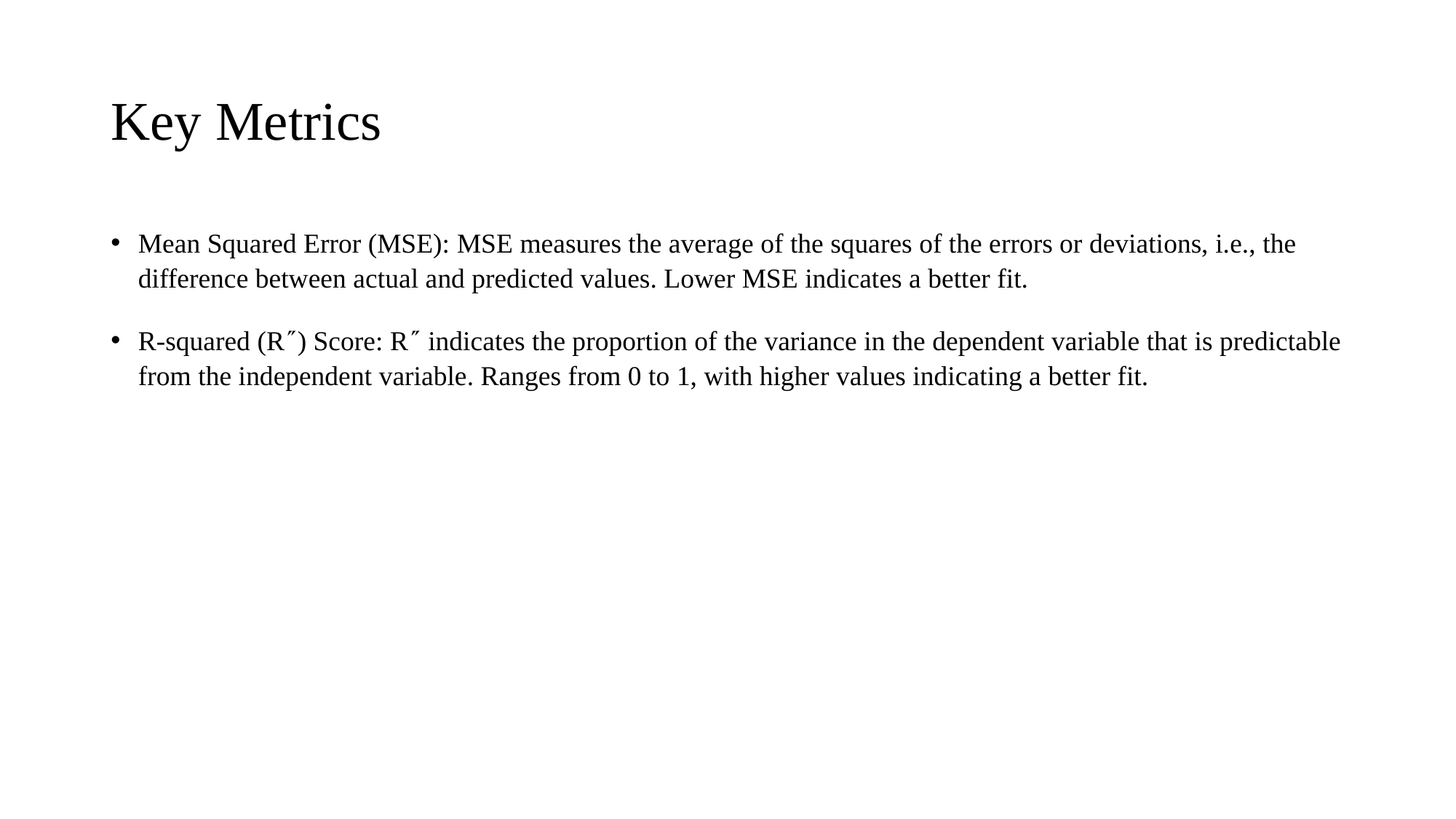

# Key Metrics
Mean Squared Error (MSE): MSE measures the average of the squares of the errors or deviations, i.e., the difference between actual and predicted values. Lower MSE indicates a better fit.
R-squared (R″) Score: R″ indicates the proportion of the variance in the dependent variable that is predictable from the independent variable. Ranges from 0 to 1, with higher values indicating a better fit.